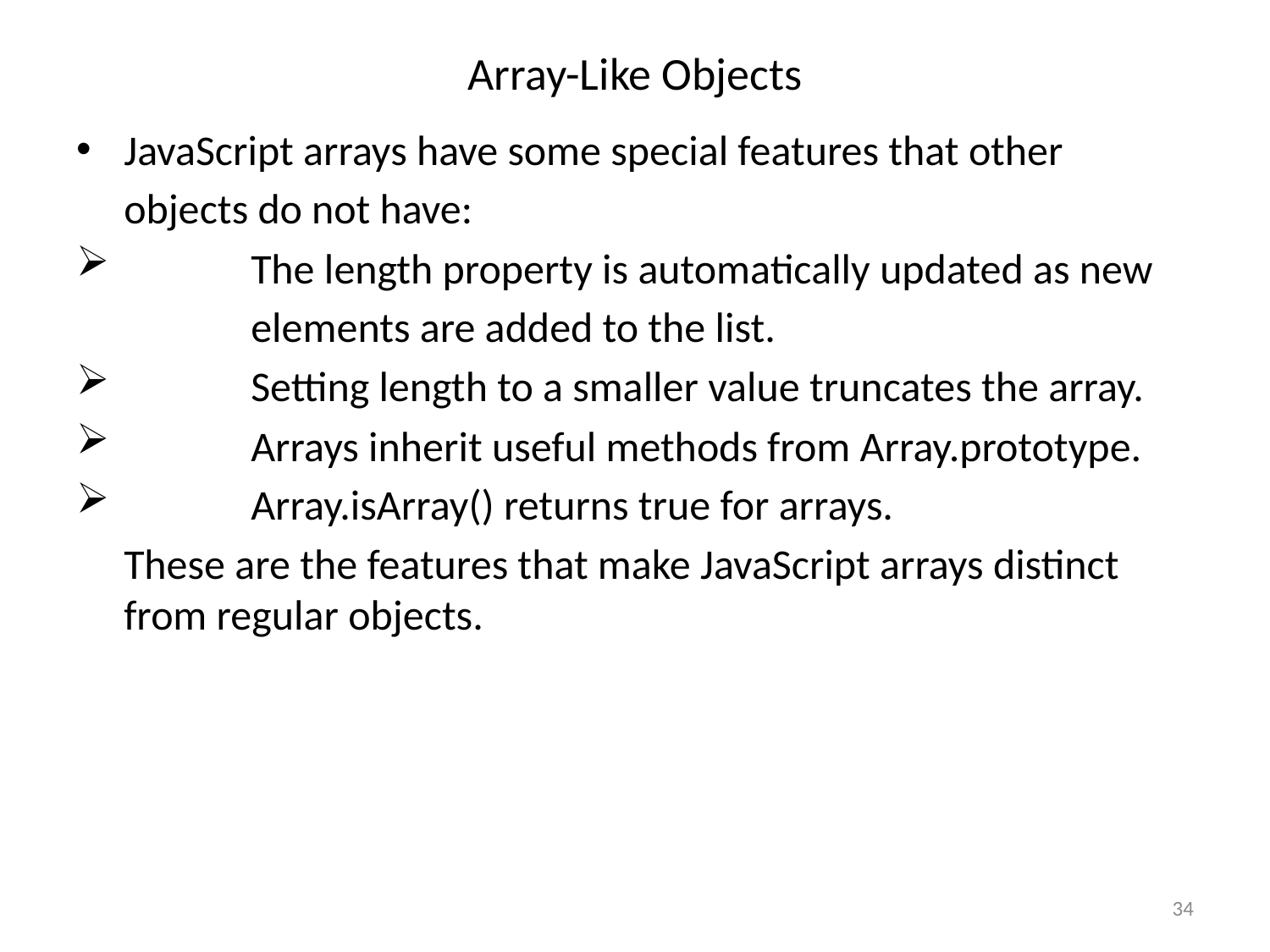

# Array-Like Objects
JavaScript arrays have some special features that other
	objects do not have:
	The length property is automatically updated as new
		elements are added to the list.
	Setting length to a smaller value truncates the array.
	Arrays inherit useful methods from Array.prototype.
	Array.isArray() returns true for arrays.
	These are the features that make JavaScript arrays distinct from regular objects.

34